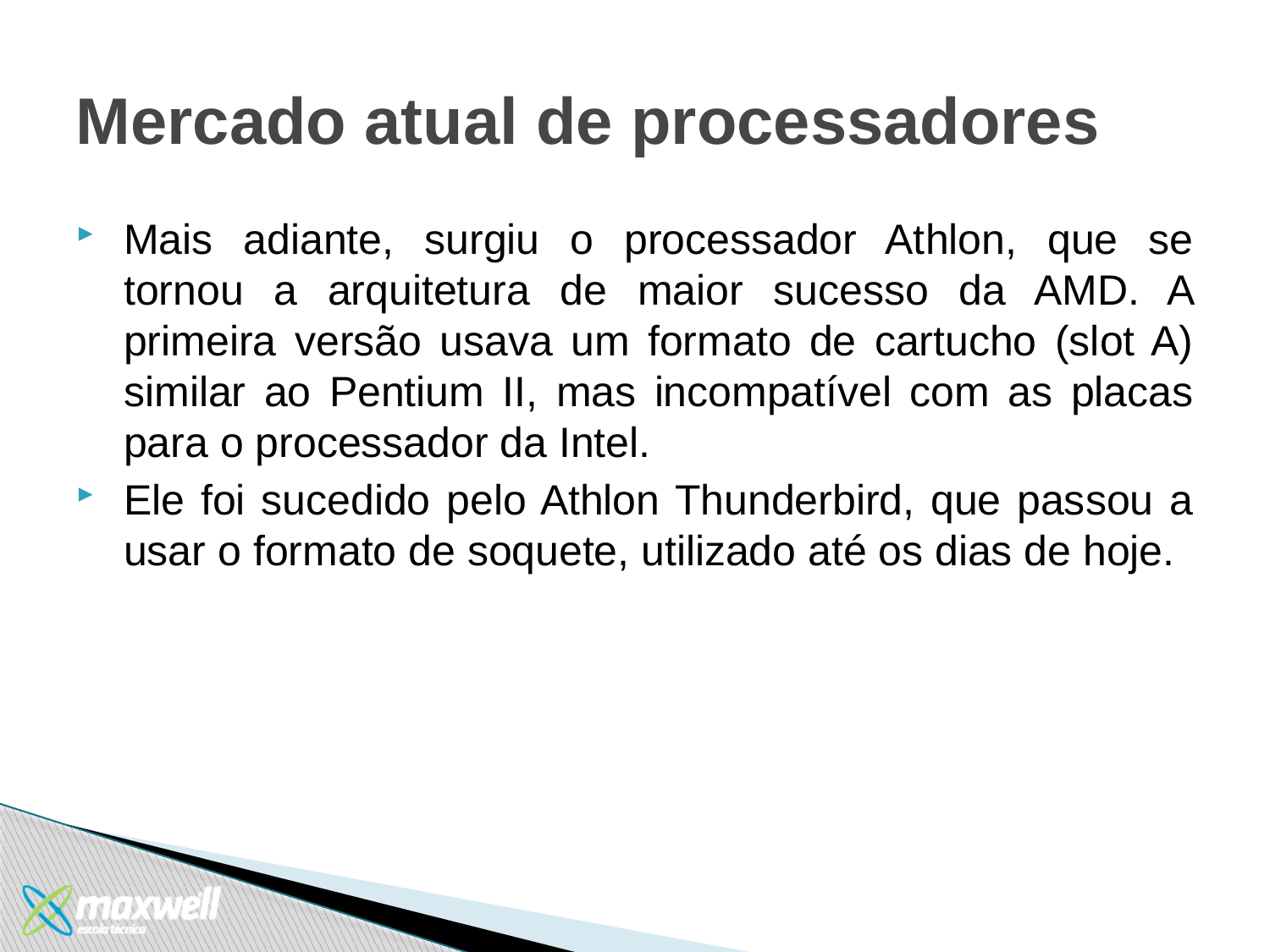

# Mercado atual de processadores
Mais adiante, surgiu o processador Athlon, que se tornou a arquitetura de maior sucesso da AMD. A primeira versão usava um formato de cartucho (slot A) similar ao Pentium II, mas incompatível com as placas para o processador da Intel.
Ele foi sucedido pelo Athlon Thunderbird, que passou a usar o formato de soquete, utilizado até os dias de hoje.